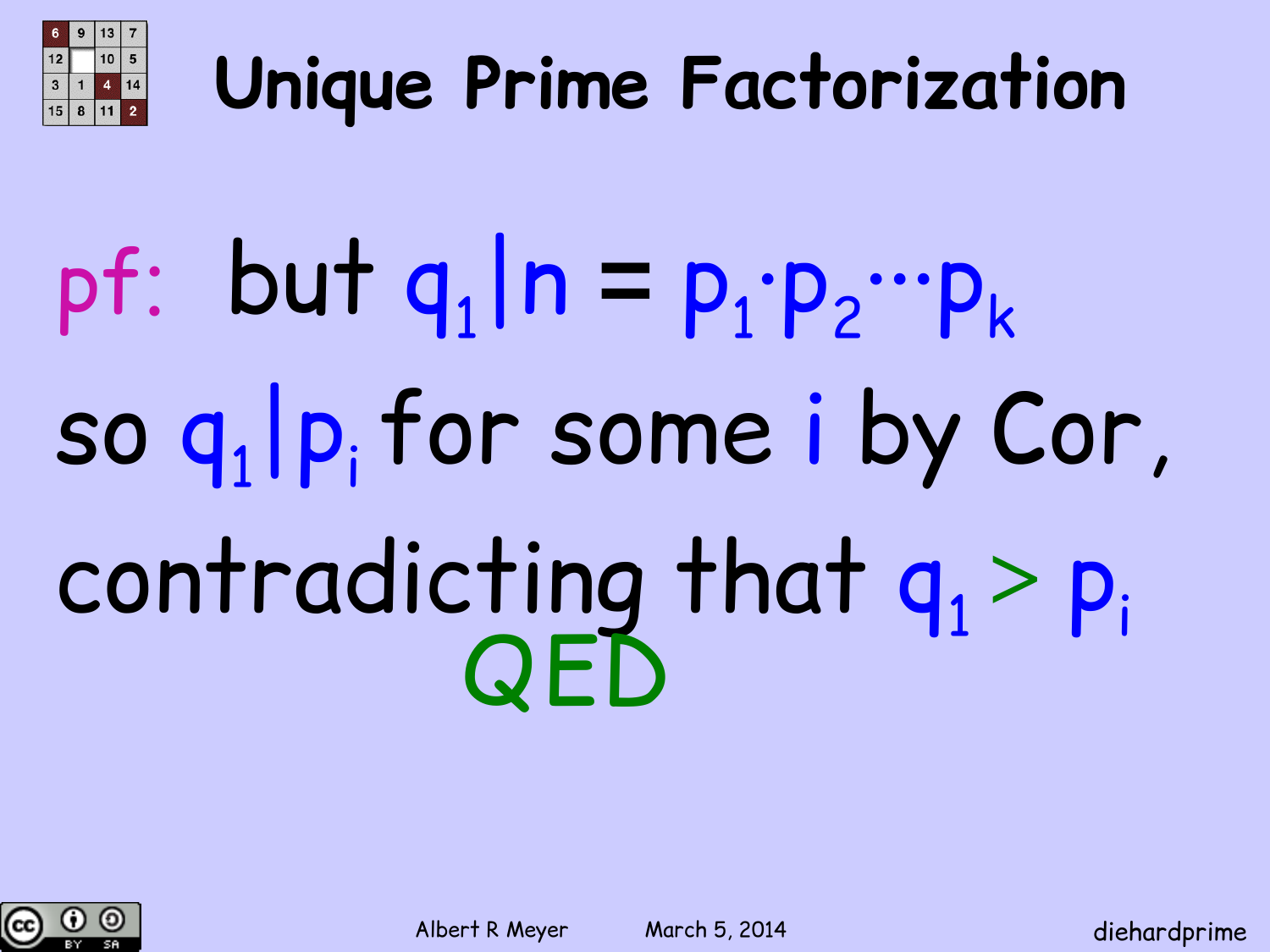

Unique Prime Factorization
pf:  but q1|n = p1·p2···pk
so q1|pi for some i by Cor,
contradicting that q1 > pi
QED
diehardprimes.9